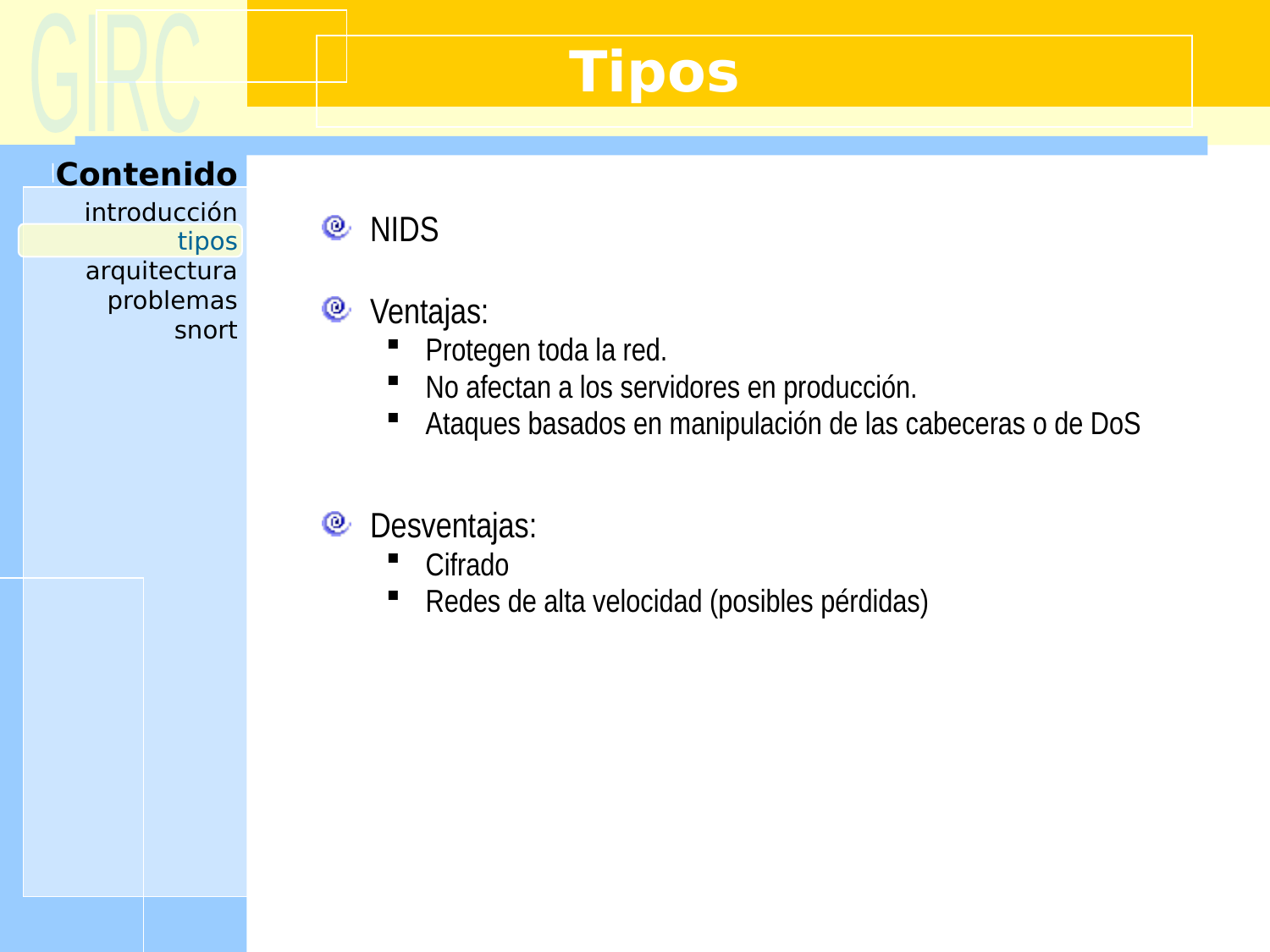

# Tipos

NIDS

Ventajas:
Protegen toda la red.
No afectan a los servidores en producción.
Ataques basados en manipulación de las cabeceras o de DoS

Desventajas:
Cifrado
Redes de alta velocidad (posibles pérdidas)
tipos